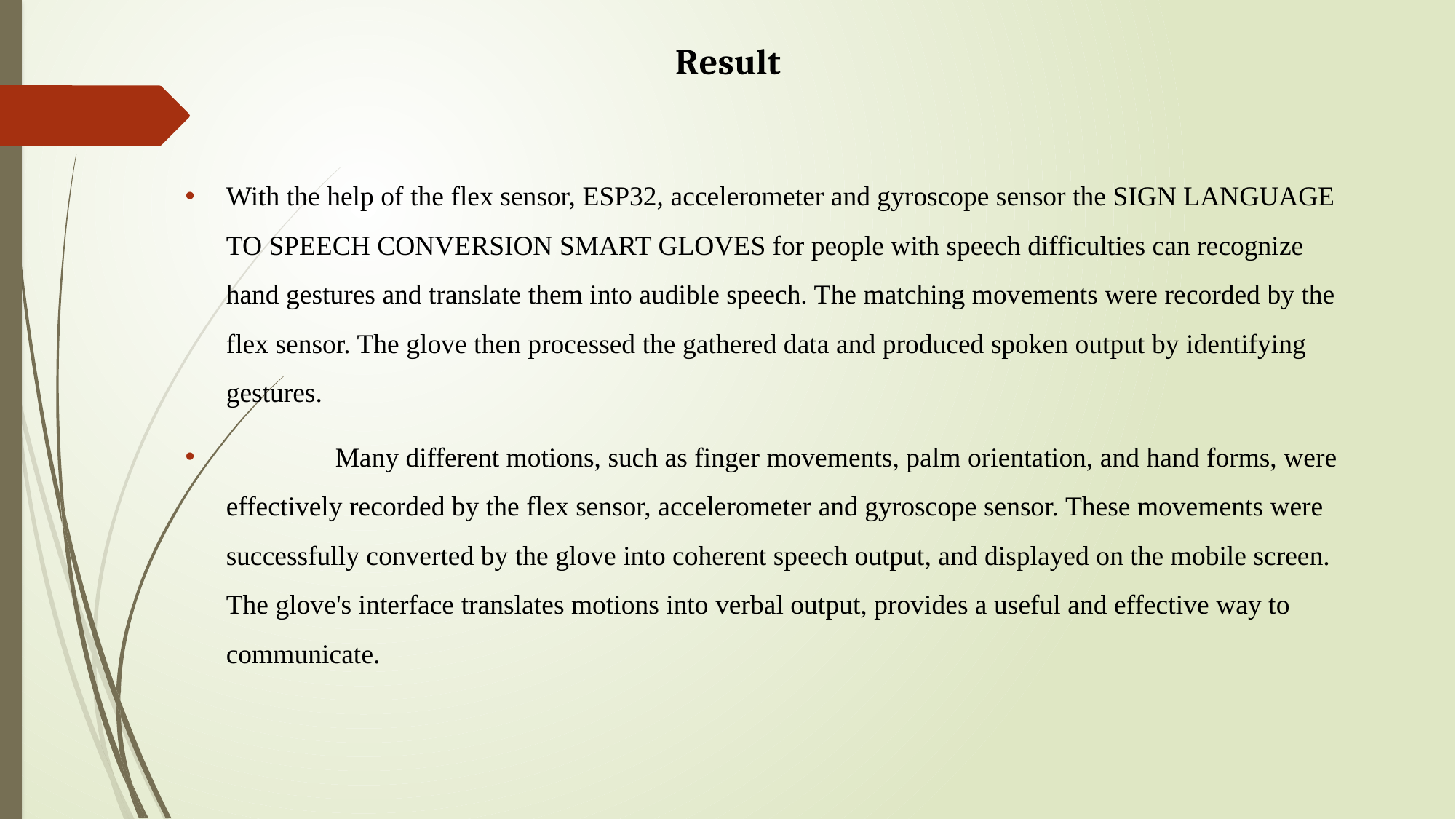

Result
#
With the help of the flex sensor, ESP32, accelerometer and gyroscope sensor the SIGN LANGUAGE TO SPEECH CONVERSION SMART GLOVES for people with speech difficulties can recognize hand gestures and translate them into audible speech. The matching movements were recorded by the flex sensor. The glove then processed the gathered data and produced spoken output by identifying gestures.
	Many different motions, such as finger movements, palm orientation, and hand forms, were effectively recorded by the flex sensor, accelerometer and gyroscope sensor. These movements were successfully converted by the glove into coherent speech output, and displayed on the mobile screen.
The glove's interface translates motions into verbal output, provides a useful and effective way to communicate.